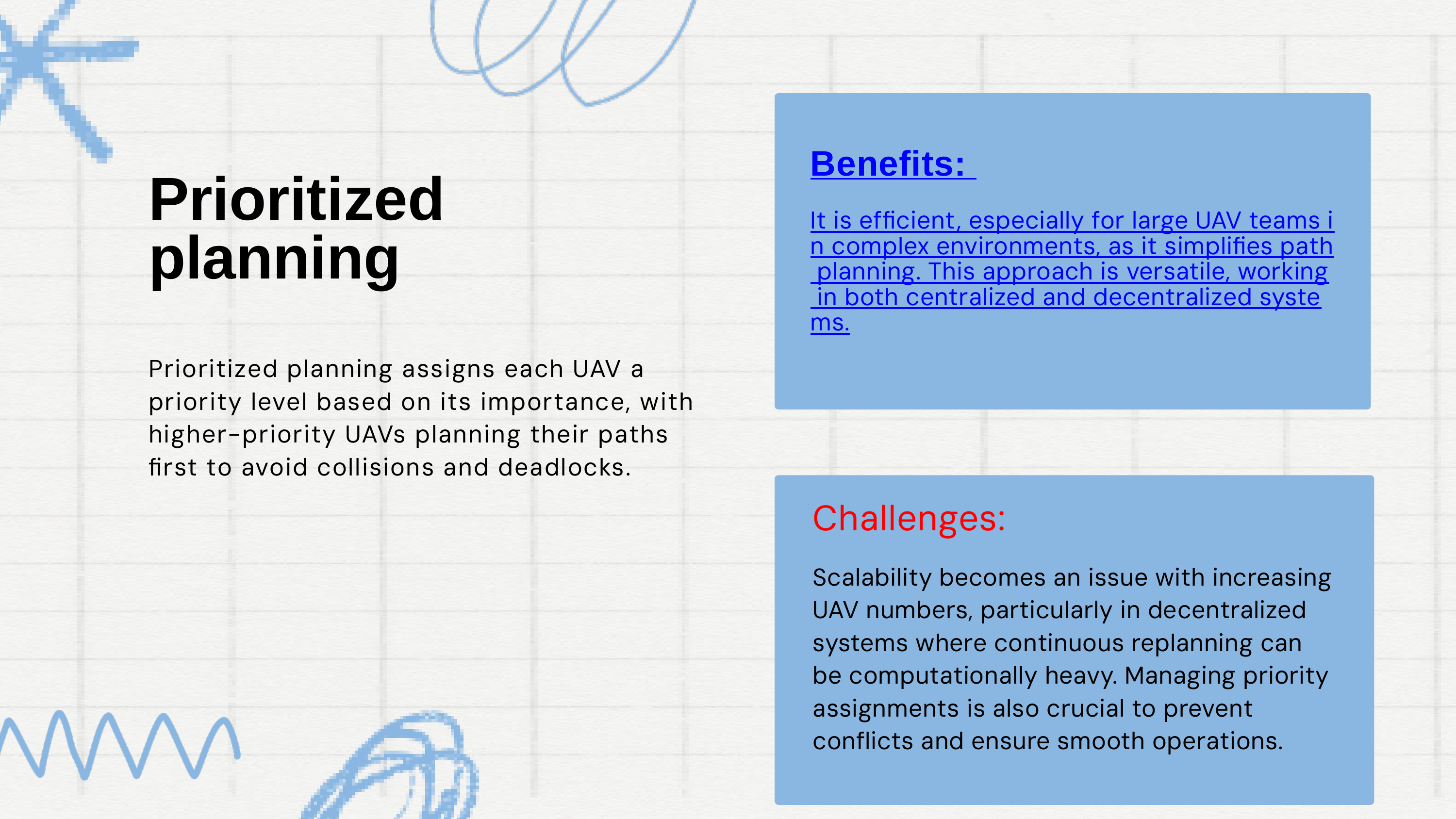

Benefits:

It is efficient, especially for large UAV teams in complex environments, as it simplifies path planning. This approach is versatile, working in both centralized and decentralized systems.

Prioritized planning

Prioritized planning assigns each UAV a priority level based on its importance, with higher-priority UAVs planning their paths first to avoid collisions and deadlocks.

Challenges:

Scalability becomes an issue with increasing UAV numbers, particularly in decentralized systems where continuous replanning can be computationally heavy. Managing priority assignments is also crucial to prevent conflicts and ensure smooth operations.